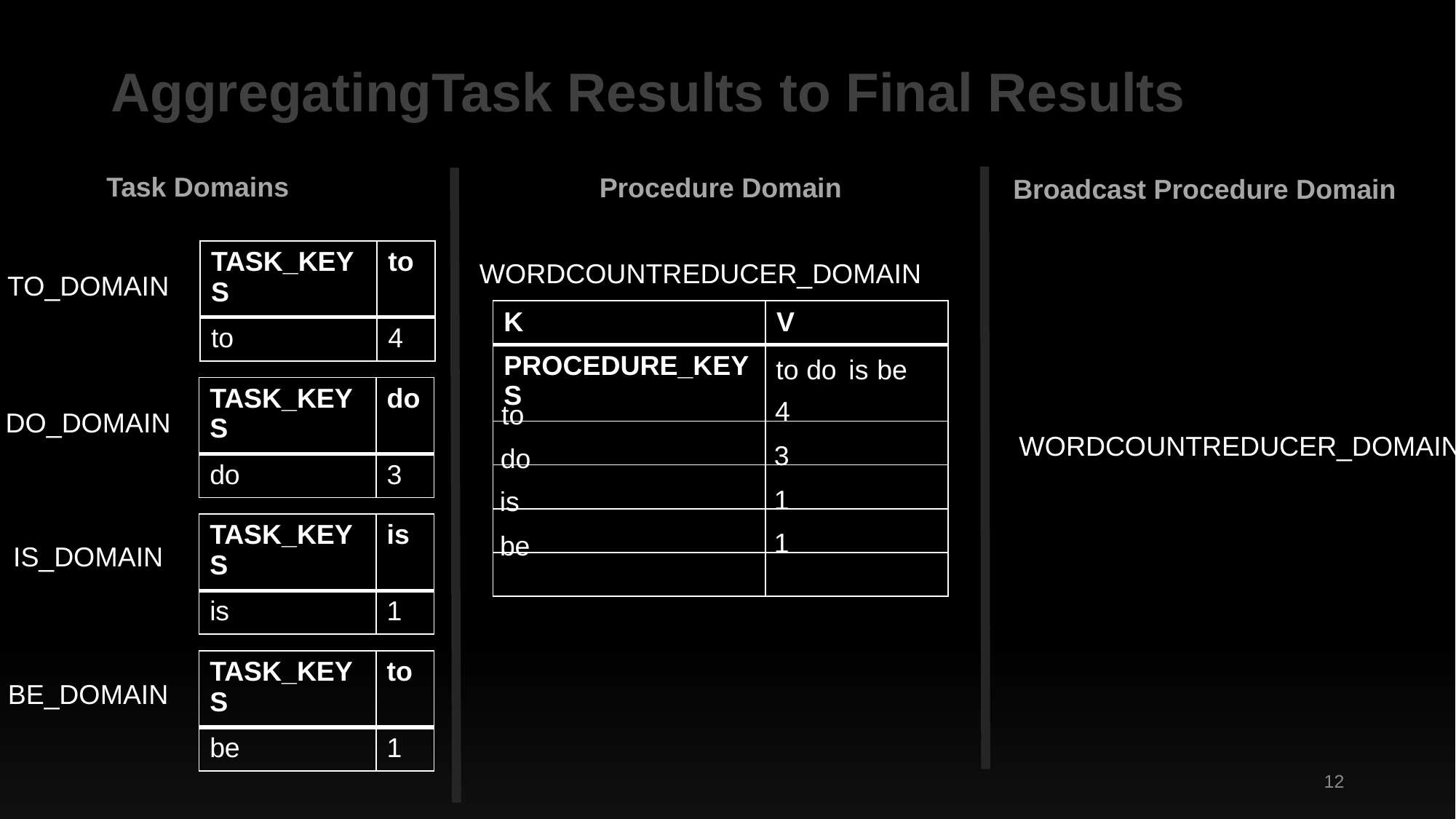

# AggregatingTask Results to Final Results
Task Domains
Procedure Domain
Broadcast Procedure Domain
| TASK\_KEYS | to |
| --- | --- |
| to | 4 |
WORDCOUNTREDUCER_DOMAIN
TO_DOMAIN
| K | V |
| --- | --- |
| PROCEDURE\_KEYS |  |
|  |  |
|  |  |
|  |  |
|  |  |
to
do
is
be
| TASK\_KEYS | do |
| --- | --- |
| do | 3 |
4
to
DO_DOMAIN
WORDCOUNTREDUCER_DOMAIN
3
do
1
is
| TASK\_KEYS | is |
| --- | --- |
| is | 1 |
1
be
IS_DOMAIN
| TASK\_KEYS | to |
| --- | --- |
| be | 1 |
BE_DOMAIN
12